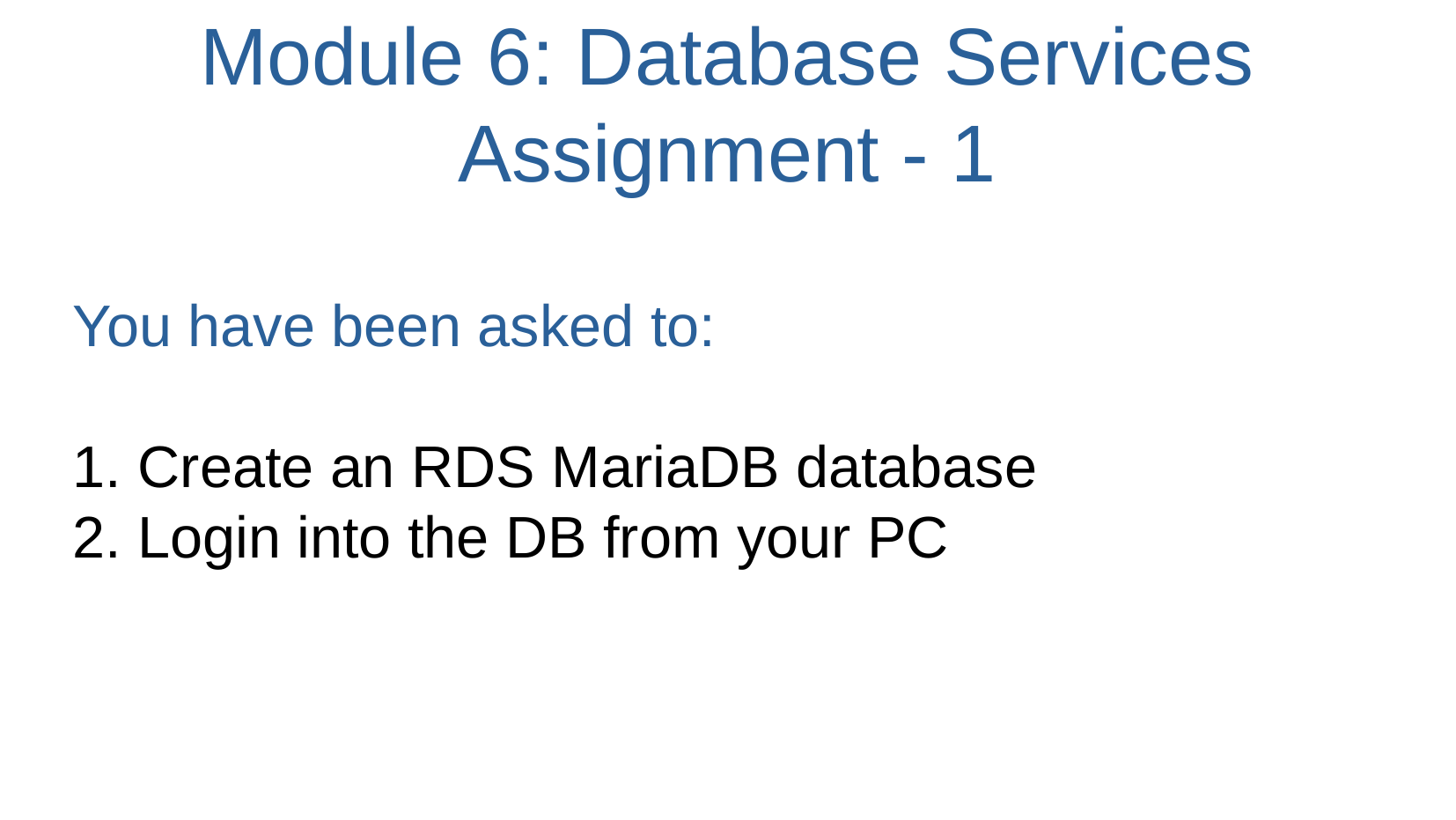

# Module 6: Database Services Assignment - 1
You have been asked to:

 Create an RDS MariaDB database
 Login into the DB from your PC